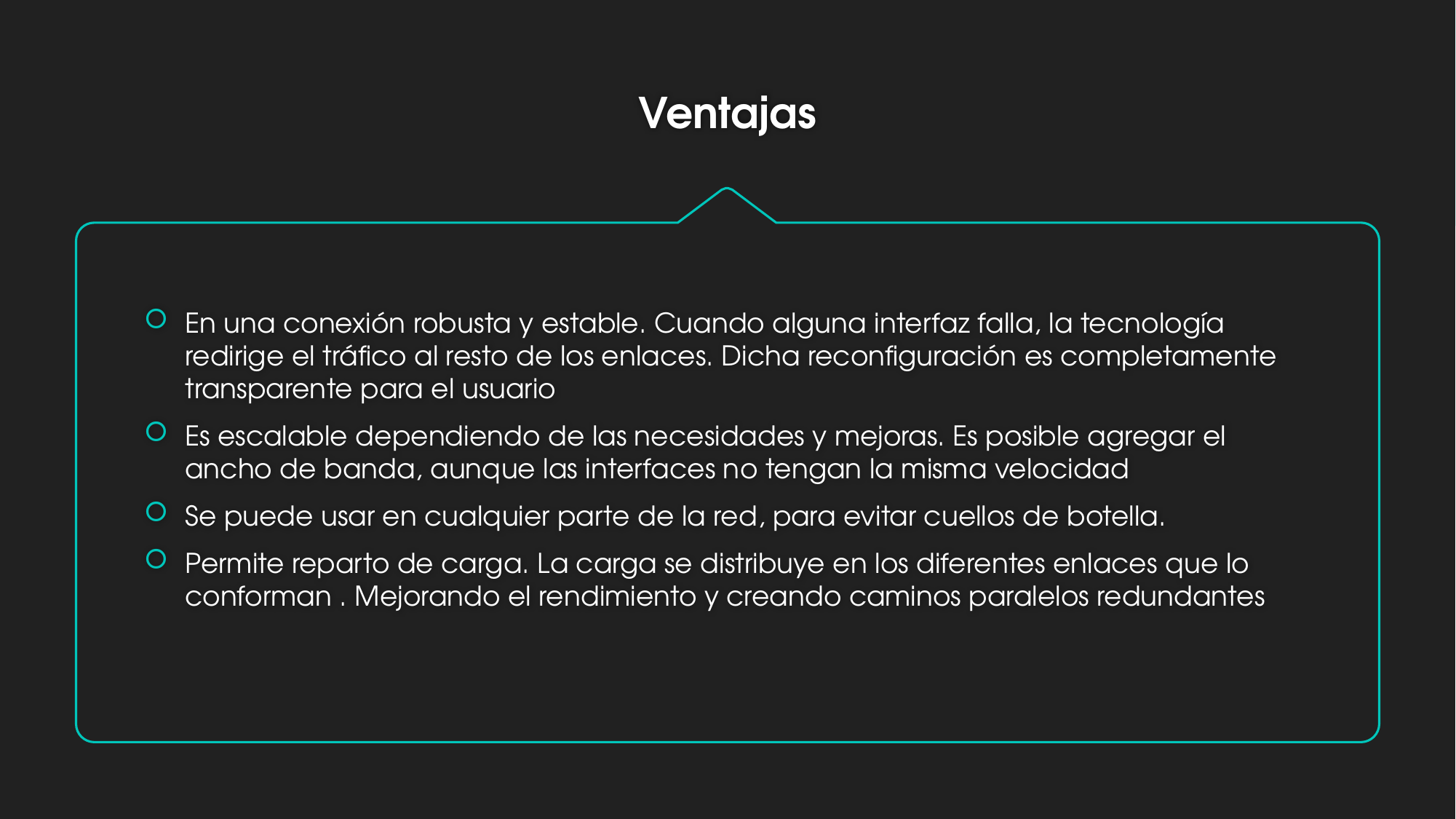

# Ventajas

En una conexión robusta y estable. Cuando alguna interfaz falla, la tecnología redirige el tráfico al resto de los enlaces. Dicha reconfiguración es completamente transparente para el usuario
Es escalable dependiendo de las necesidades y mejoras. Es posible agregar el ancho de banda, aunque las interfaces no tengan la misma velocidad
Se puede usar en cualquier parte de la red, para evitar cuellos de botella.
Permite reparto de carga. La carga se distribuye en los diferentes enlaces que lo conforman . Mejorando el rendimiento y creando caminos paralelos redundantes